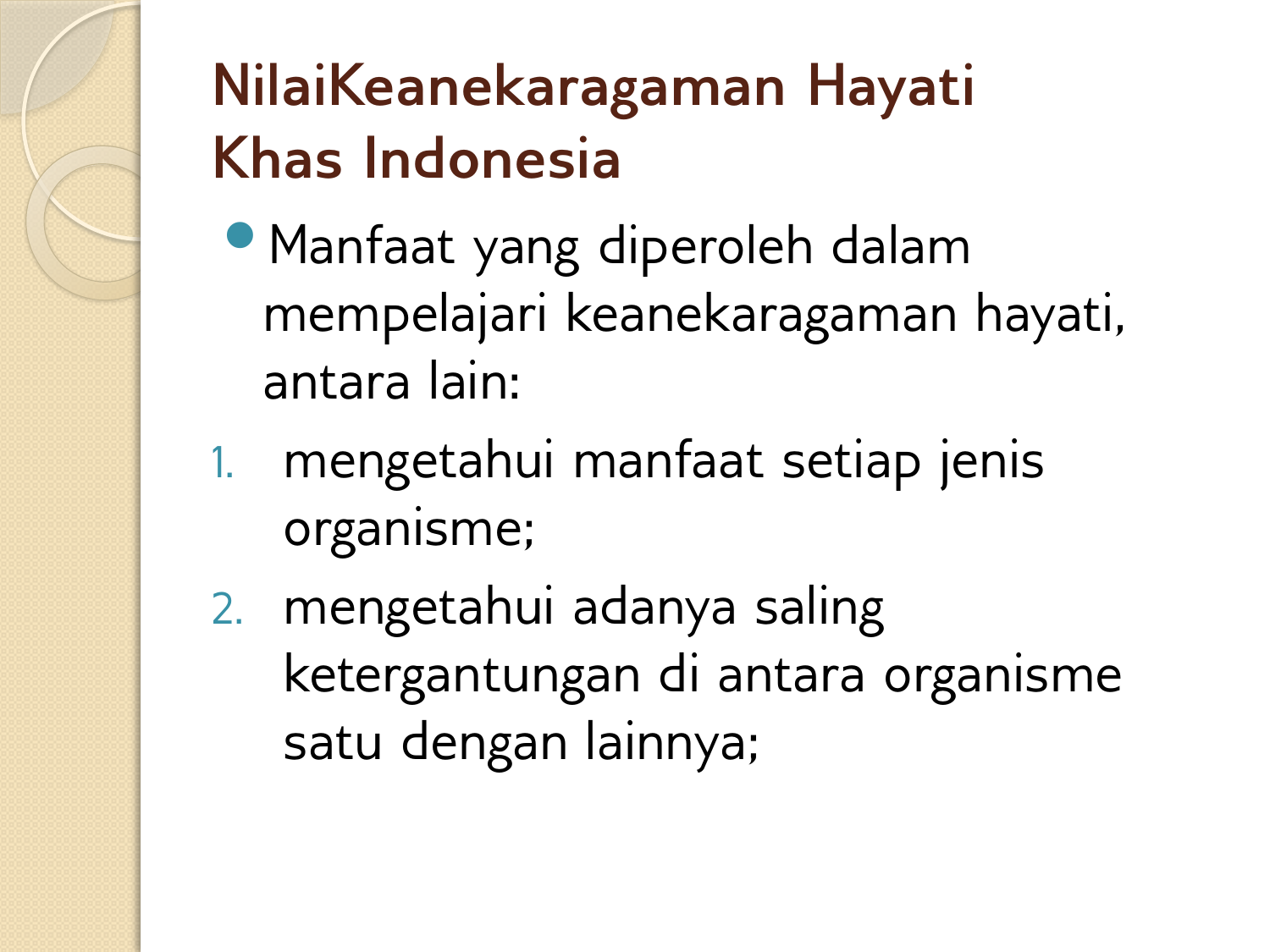

# NilaiKeanekaragaman Hayati Khas Indonesia
Manfaat yang diperoleh dalam mempelajari keanekaragaman hayati, antara lain:
mengetahui manfaat setiap jenis organisme;
mengetahui adanya saling ketergantungan di antara organisme satu dengan lainnya;